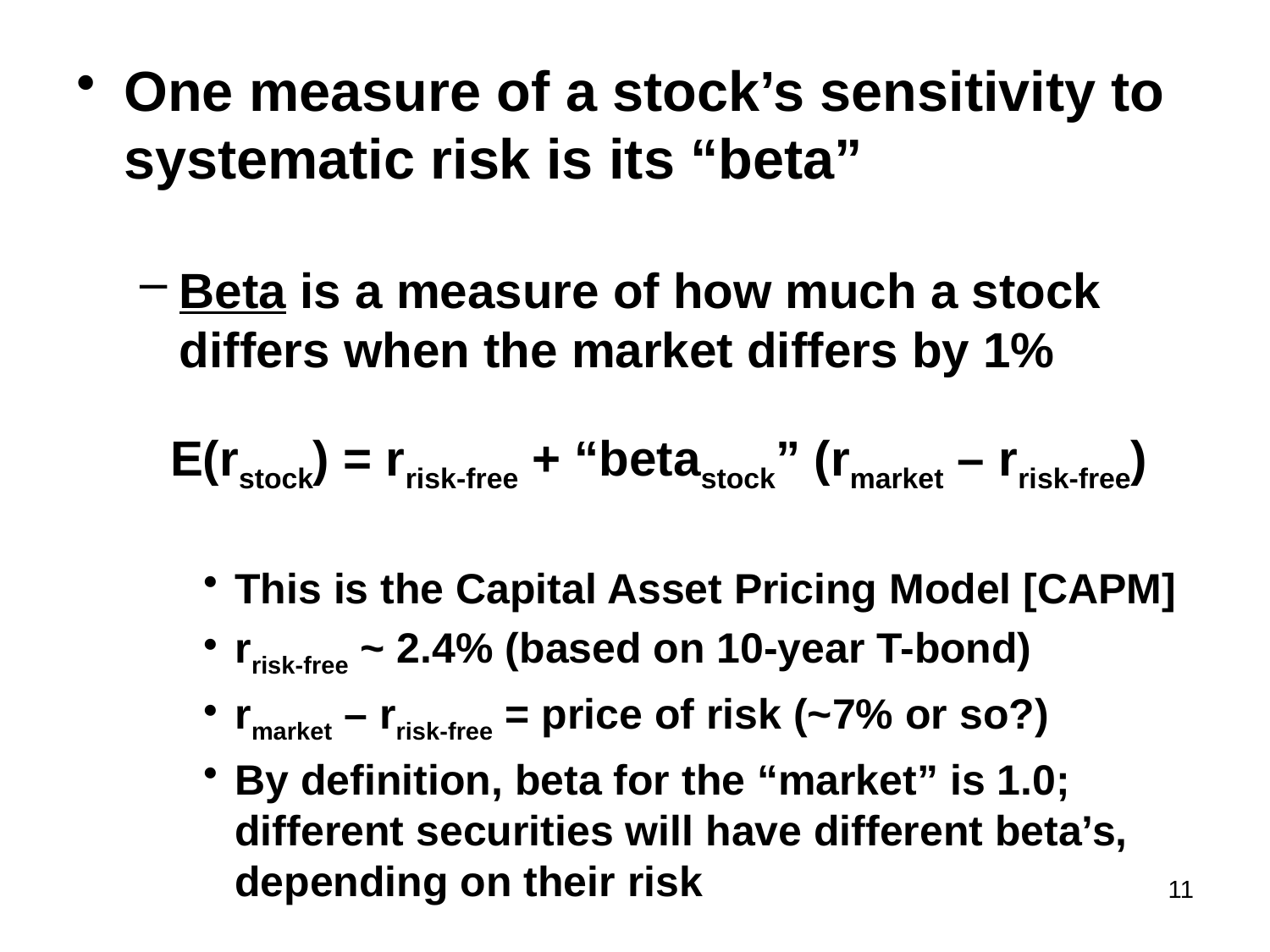

One measure of a stock’s sensitivity to systematic risk is its “beta”

Beta is a measure of how much a stock differs when the market differs by 1%

	E(rstock) = rrisk-free + “betastock” (rmarket – rrisk-free)

This is the Capital Asset Pricing Model [CAPM]
rrisk-free ~ 2.4% (based on 10-year T-bond)
rmarket – rrisk-free = price of risk (~7% or so?)
By definition, beta for the “market” is 1.0;          different securities will have different beta’s, depending on their risk
11
#